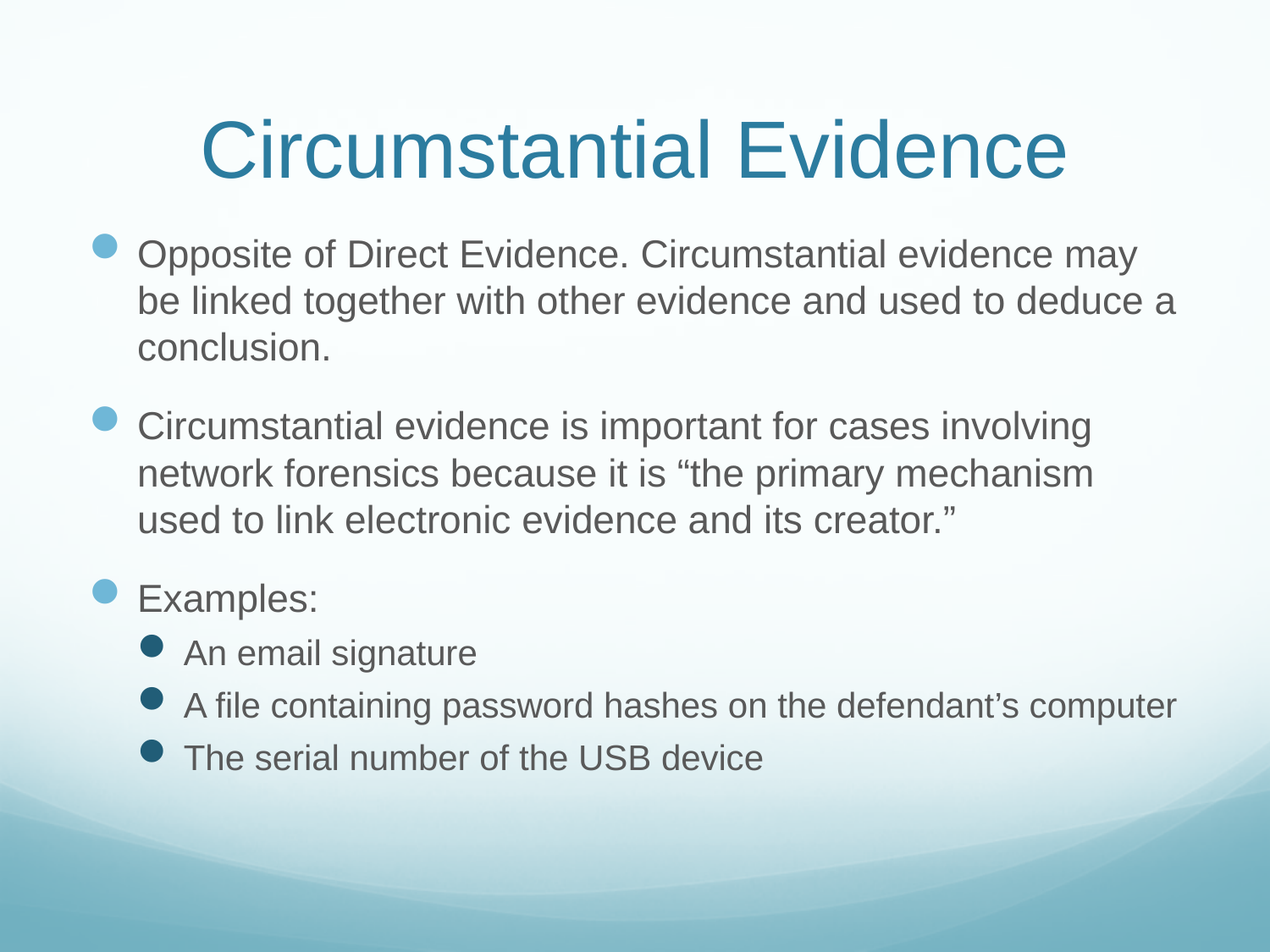

# Circumstantial Evidence
Opposite of Direct Evidence. Circumstantial evidence may be linked together with other evidence and used to deduce a conclusion.
Circumstantial evidence is important for cases involving network forensics because it is “the primary mechanism used to link electronic evidence and its creator.”
Examples:
An email signature
A ﬁle containing password hashes on the defendant’s computer
The serial number of the USB device